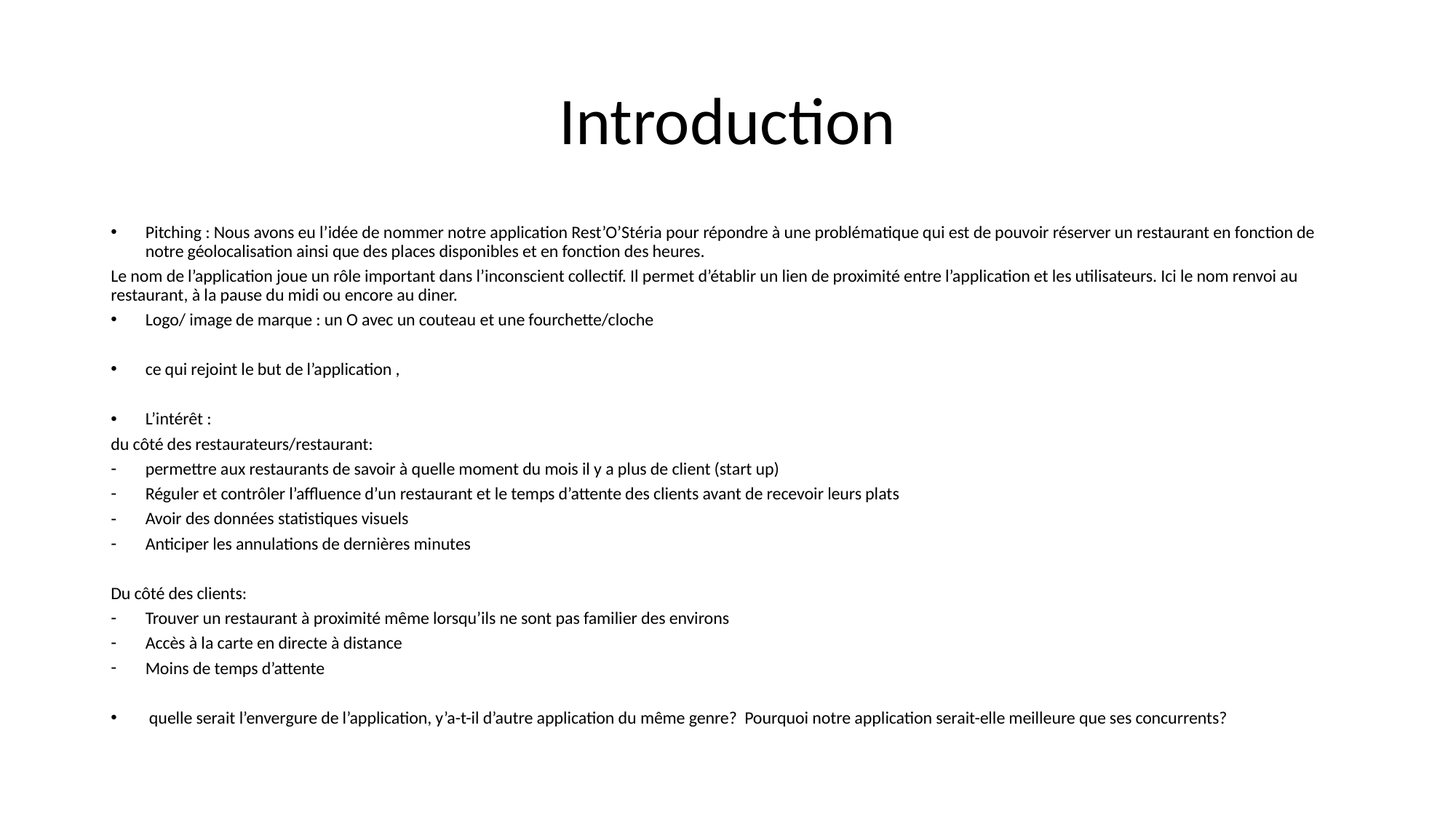

# Introduction
Pitching : Nous avons eu l’idée de nommer notre application Rest’O’Stéria pour répondre à une problématique qui est de pouvoir réserver un restaurant en fonction de notre géolocalisation ainsi que des places disponibles et en fonction des heures.
Le nom de l’application joue un rôle important dans l’inconscient collectif. Il permet d’établir un lien de proximité entre l’application et les utilisateurs. Ici le nom renvoi au restaurant, à la pause du midi ou encore au diner.
Logo/ image de marque : un O avec un couteau et une fourchette/cloche

ce qui rejoint le but de l’application ,

L’intérêt :
du côté des restaurateurs/restaurant:
permettre aux restaurants de savoir à quelle moment du mois il y a plus de client (start up)
Réguler et contrôler l’affluence d’un restaurant et le temps d’attente des clients avant de recevoir leurs plats
Avoir des données statistiques visuels
Anticiper les annulations de dernières minutes

Du côté des clients:
Trouver un restaurant à proximité même lorsqu’ils ne sont pas familier des environs
Accès à la carte en directe à distance
Moins de temps d’attente

 quelle serait l’envergure de l’application, y’a-t-il d’autre application du même genre?  Pourquoi notre application serait-elle meilleure que ses concurrents?